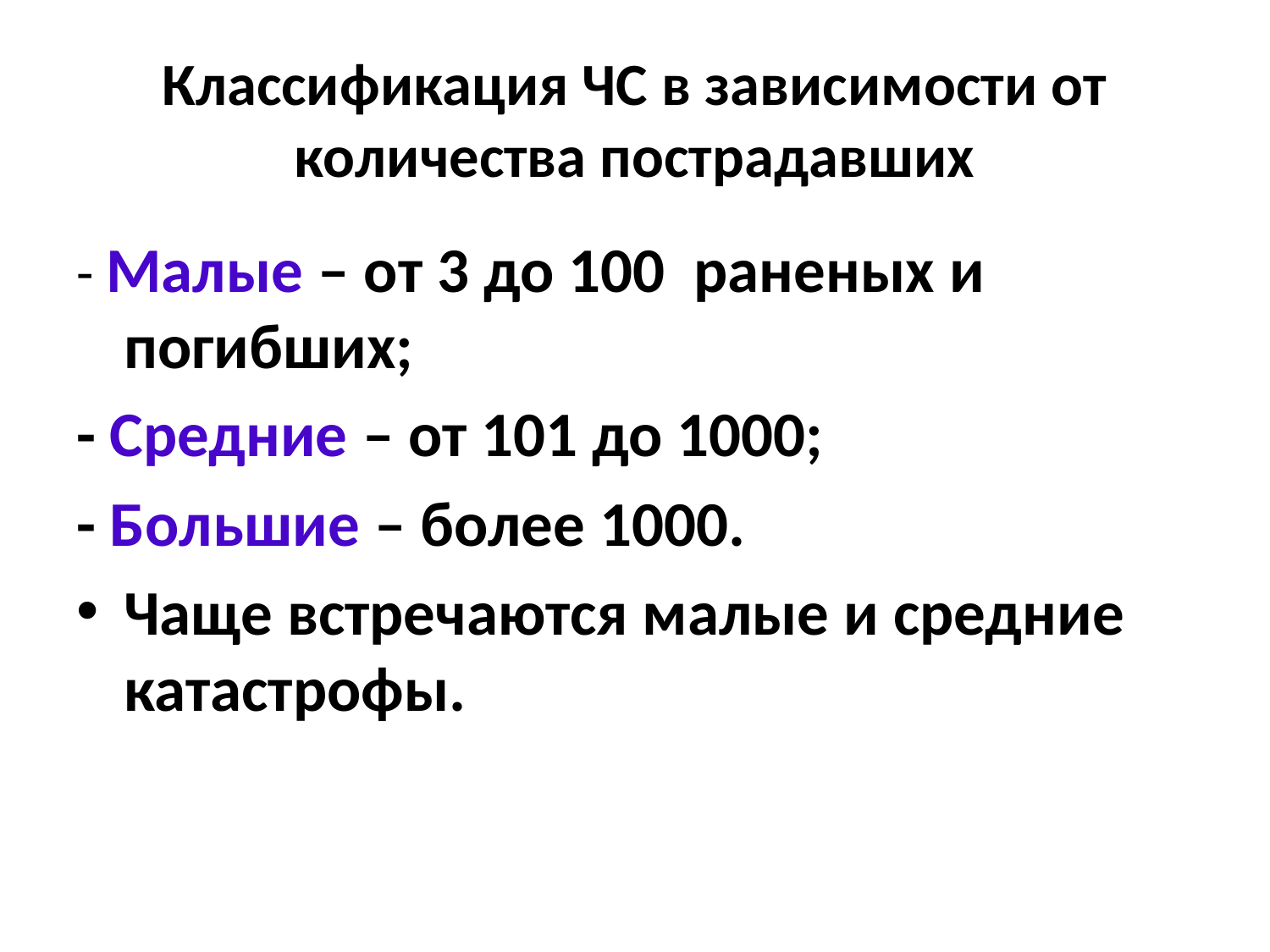

# Классификация ЧС в зависимости от количества пострадавших
- Малые – от 3 до 100  раненых и погибших;
- Средние – от 101 до 1000;
- Большие – более 1000.
Чаще встречаются малые и средние катастрофы.